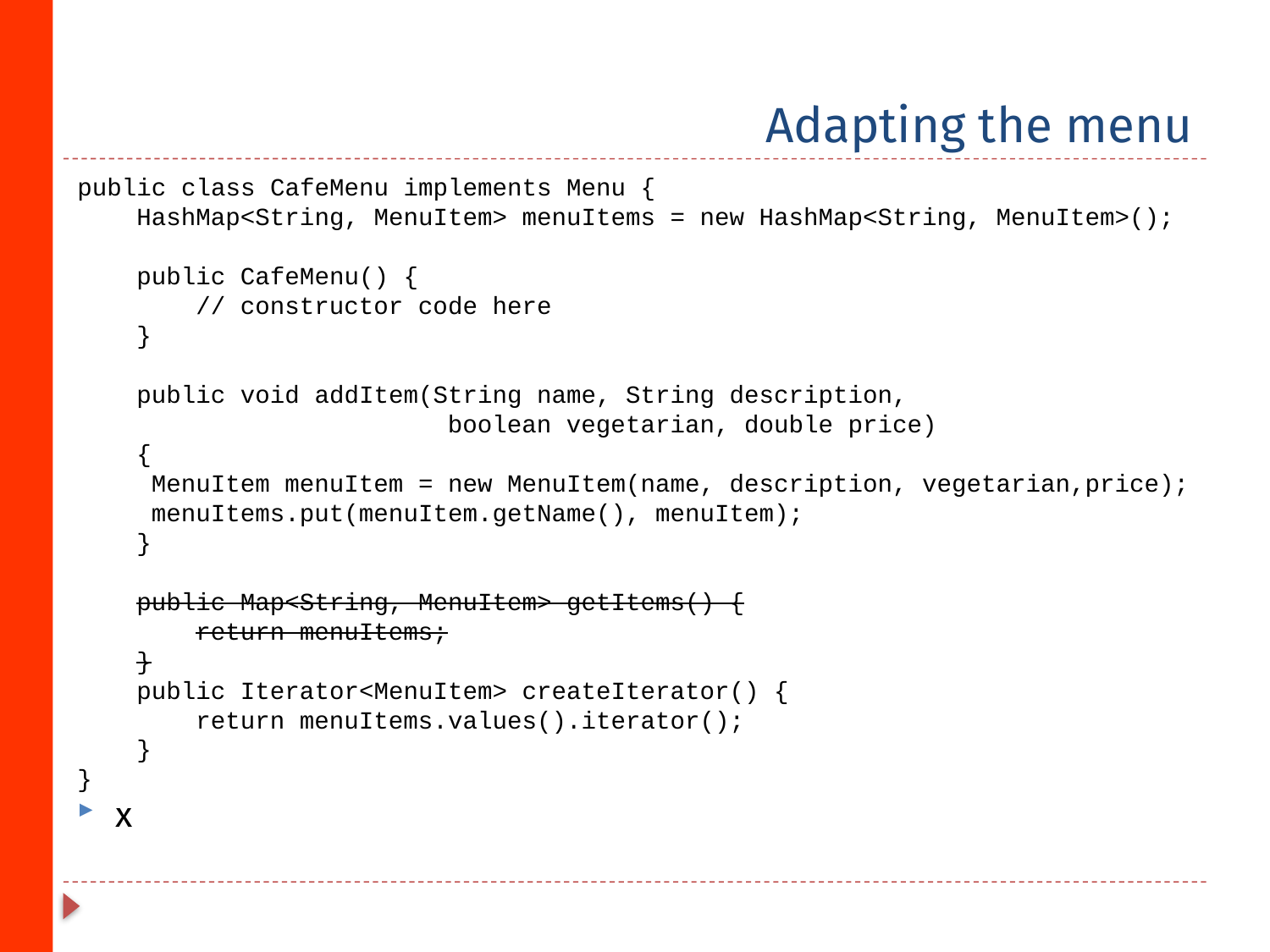

# Adapting the menu
public class CafeMenu implements Menu {
    HashMap<String, MenuItem> menuItems = new HashMap<String, MenuItem>();

    public CafeMenu() {
        // constructor code here
    }

    public void addItem(String name, String description,
                         boolean vegetarian, double price)
    {
     MenuItem menuItem = new MenuItem(name, description, vegetarian,price);
     menuItems.put(menuItem.getName(), menuItem);
    }

    public Map<String, MenuItem> getItems() {
        return menuItems;
    }
    public Iterator<MenuItem> createIterator() {
        return menuItems.values().iterator();
    }
}
x